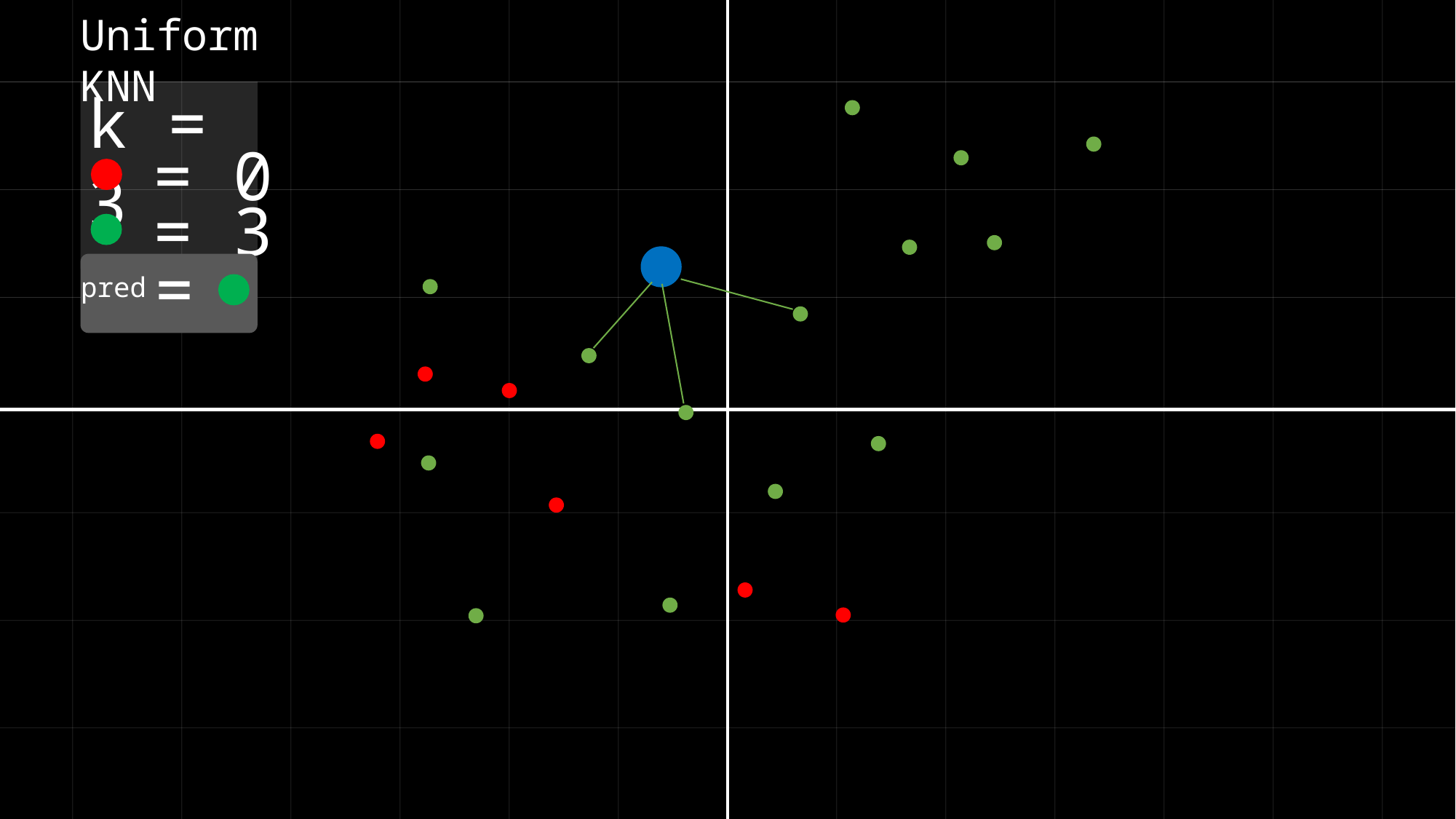

Uniform KNN
k = 3

= 0

= 3

=

pred